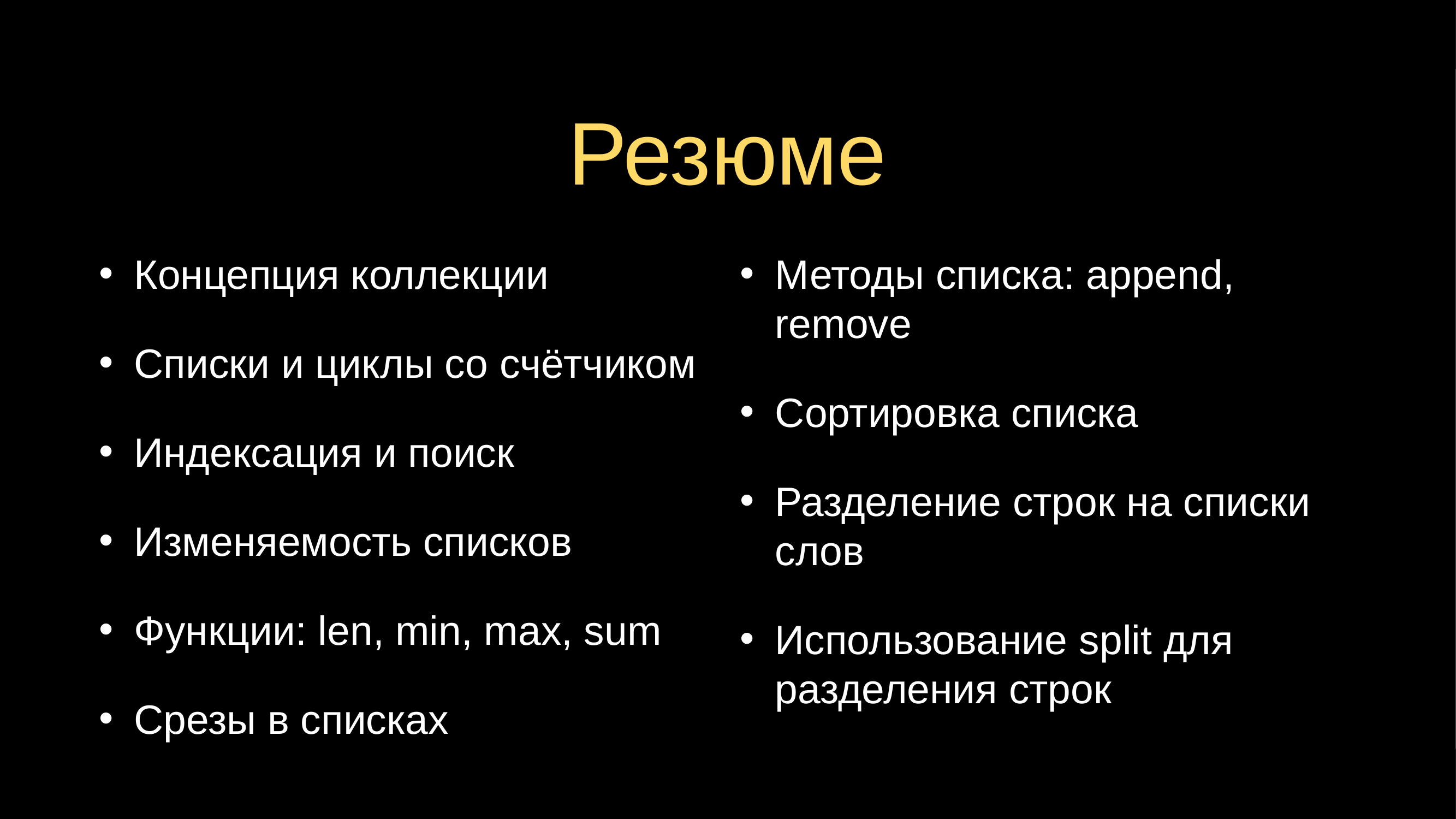

# Резюме
Концепция коллекции
Списки и циклы со счётчиком
Индексация и поиск
Изменяемость списков
Функции: len, min, max, sum
Срезы в списках
Методы списка: append,  remove
Сортировка списка
Разделение строк на списки слов
Использование split для разделения строк